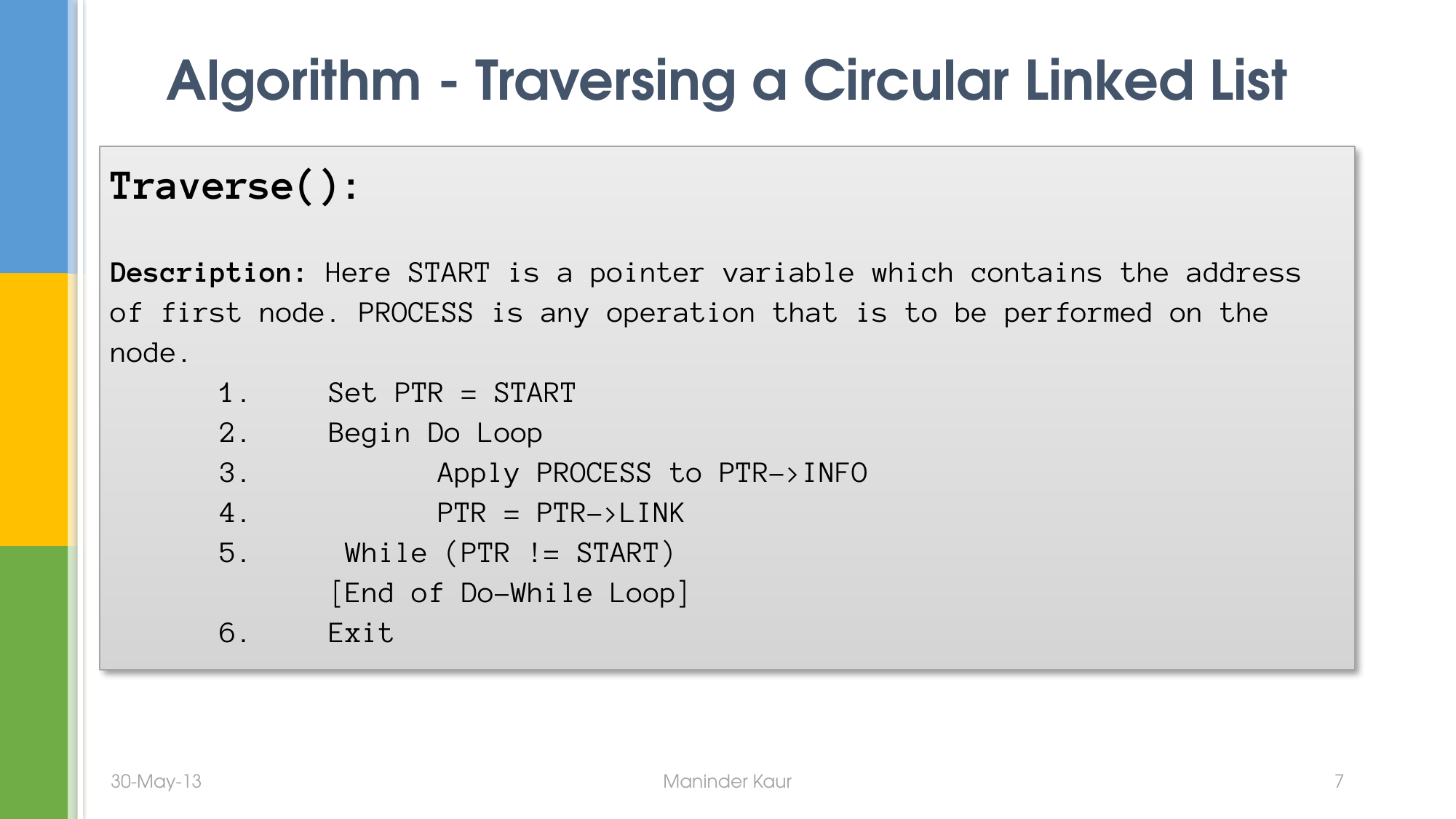

# Algorithm - Traversing a Circular Linked List
Traverse():

Description: Here START is a pointer variable which contains the address of first node. PROCESS is any operation that is to be performed on the node.
	1.	Set PTR = START
	2.	Begin Do Loop
	3.		Apply PROCESS to PTR->INFO
	4.		PTR = PTR->LINK
	5.	 While (PTR != START)
		[End of Do-While Loop]
	6.	Exit
30-May-13
Maninder Kaur
7